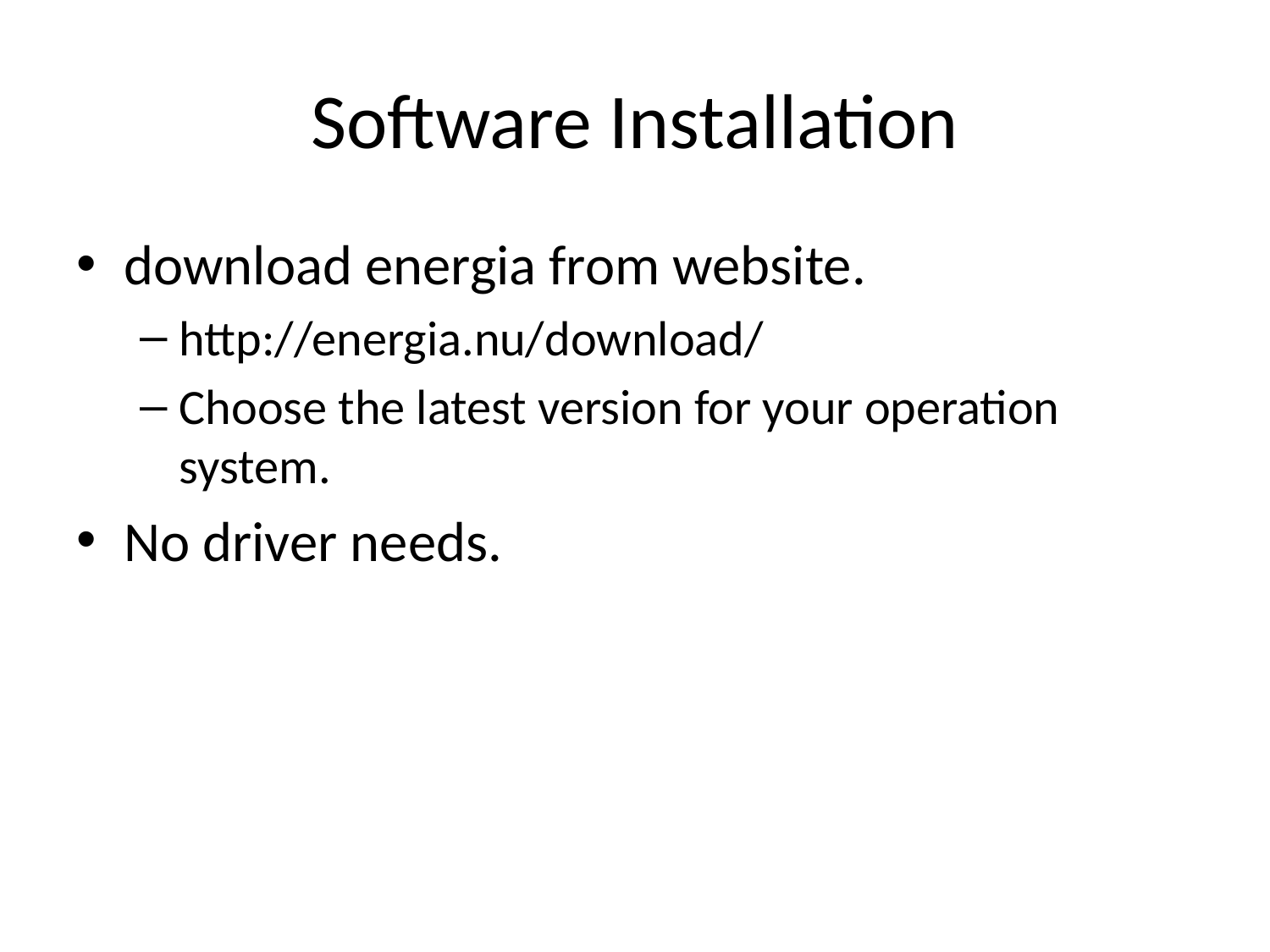

# Software Installation
download energia from website.
http://energia.nu/download/
Choose the latest version for your operation system.
No driver needs.